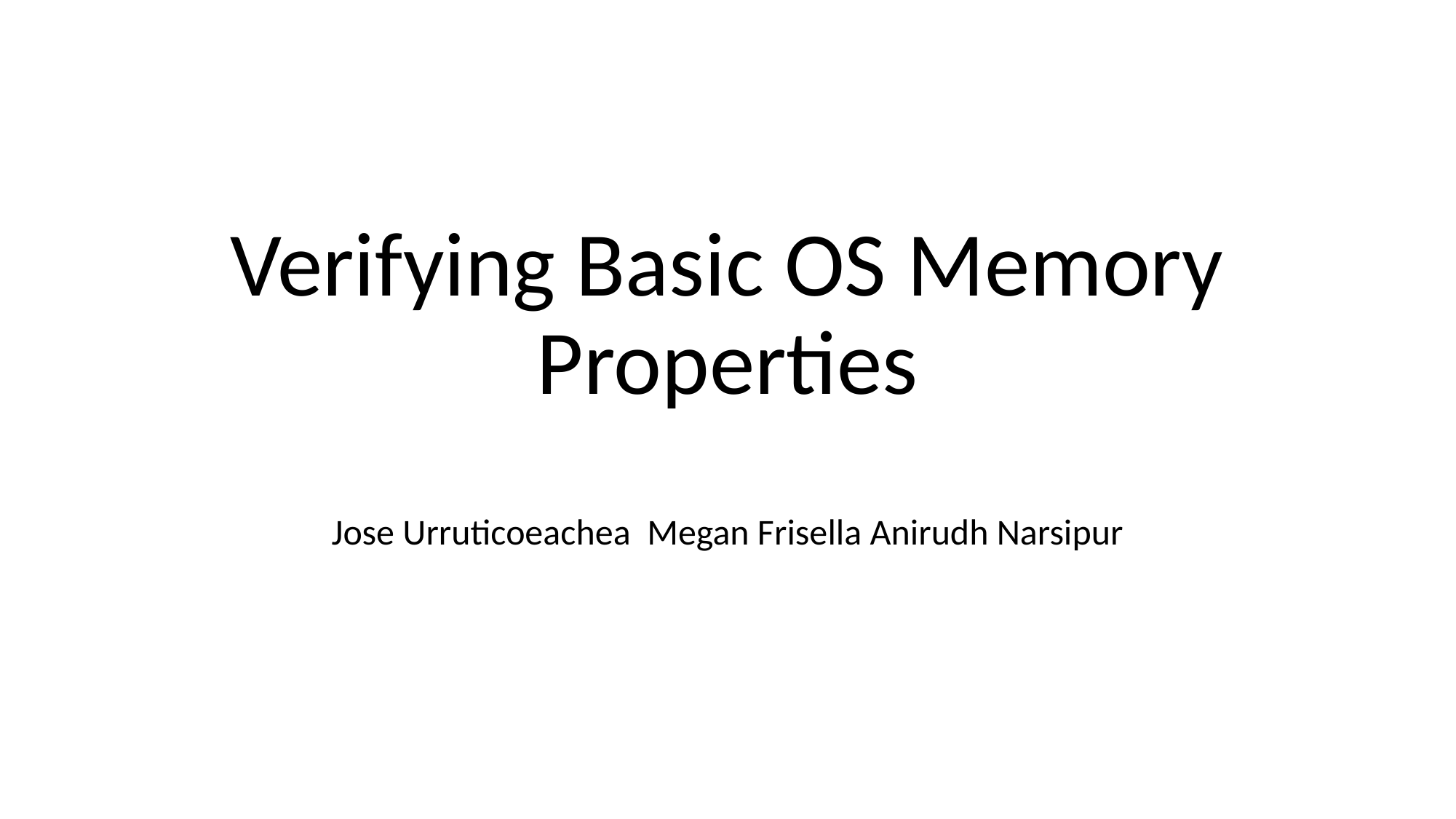

# Verifying Basic OS Memory Properties
Jose Urruticoeachea  Megan Frisella Anirudh Narsipur